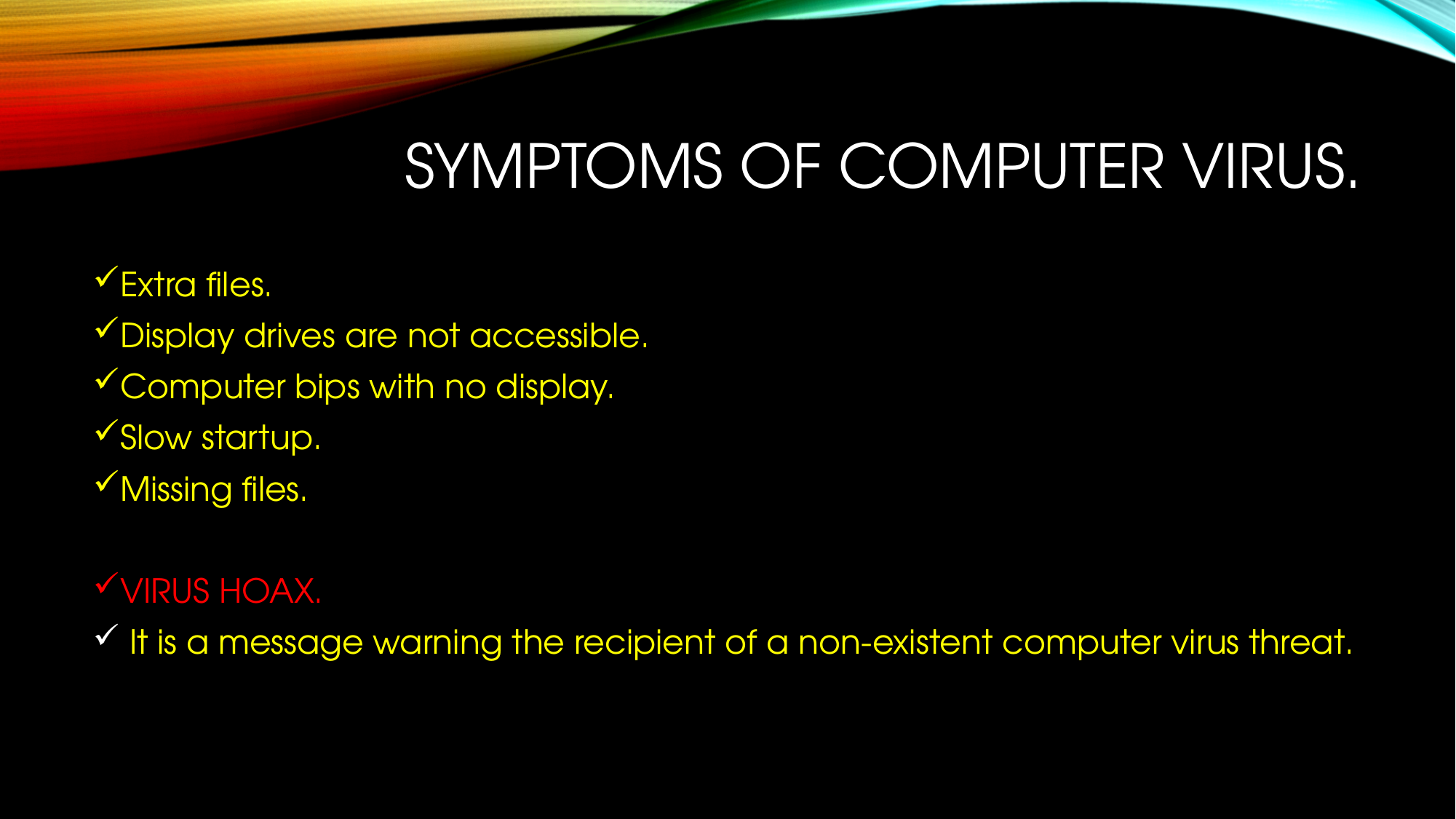

# Symptoms of computer virus.
Extra files.
Display drives are not accessible.
Computer bips with no display.
Slow startup.
Missing files.

VIRUS HOAX.
 It is a message warning the recipient of a non-existent computer virus threat.